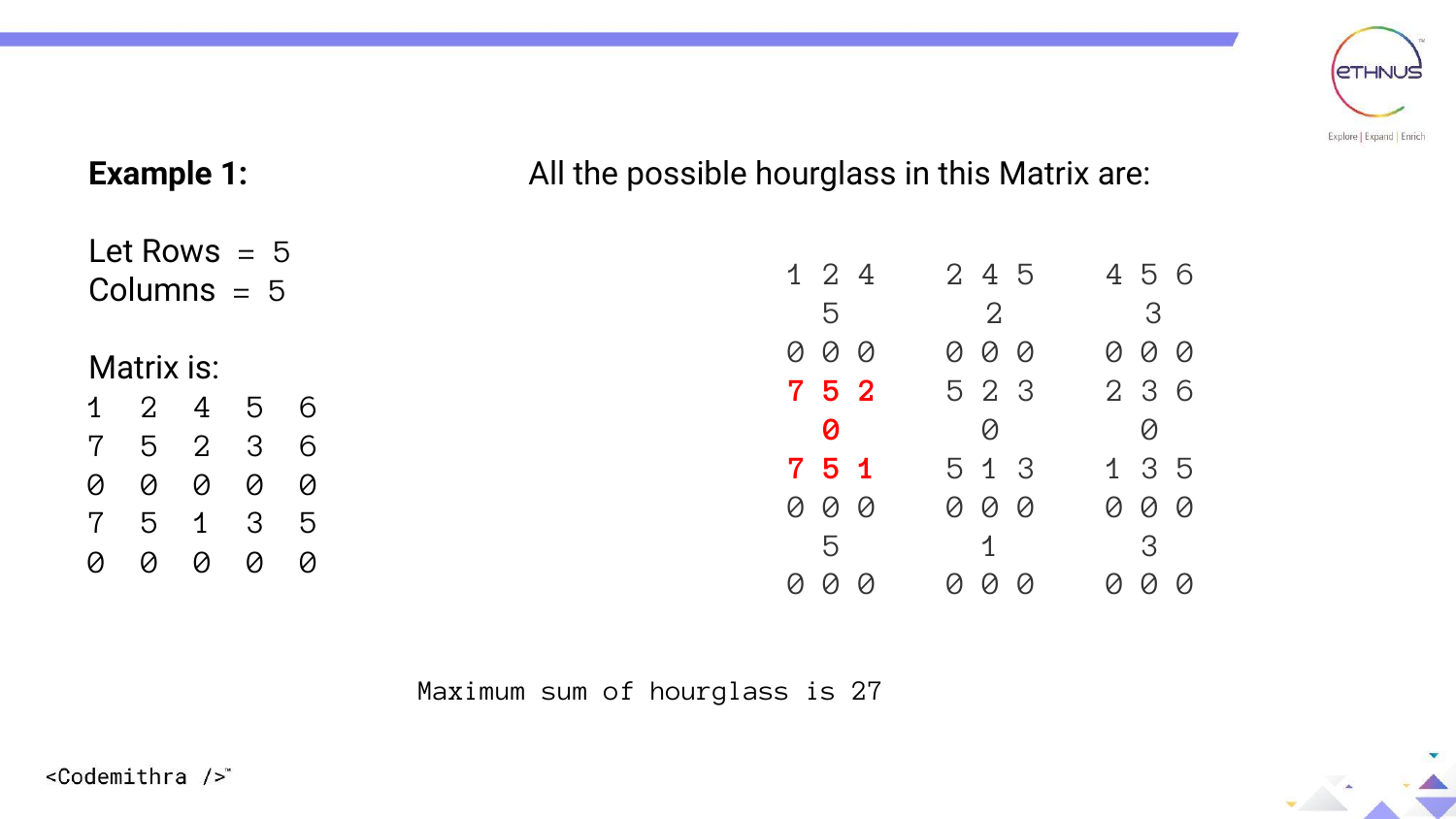

Example 1:
Let Rows = 5
Columns = 5
Matrix is:
1  2  4  5  6
7  5  2  3  6
0  0  0  0  0
7  5  1  3  5
0  0  0  0  0
All the possible hourglass in this Matrix are:
1 2 4    2 4 5    4 5 6
  5  	   2        3
0 0 0    0 0 0    0 0 0
7 5 2    5 2 3    2 3 6
  0        0        0
7 5 1    5 1 3    1 3 5
0 0 0    0 0 0    0 0 0
  5        1        3
0 0 0    0 0 0    0 0 0
Maximum sum of hourglass is 27